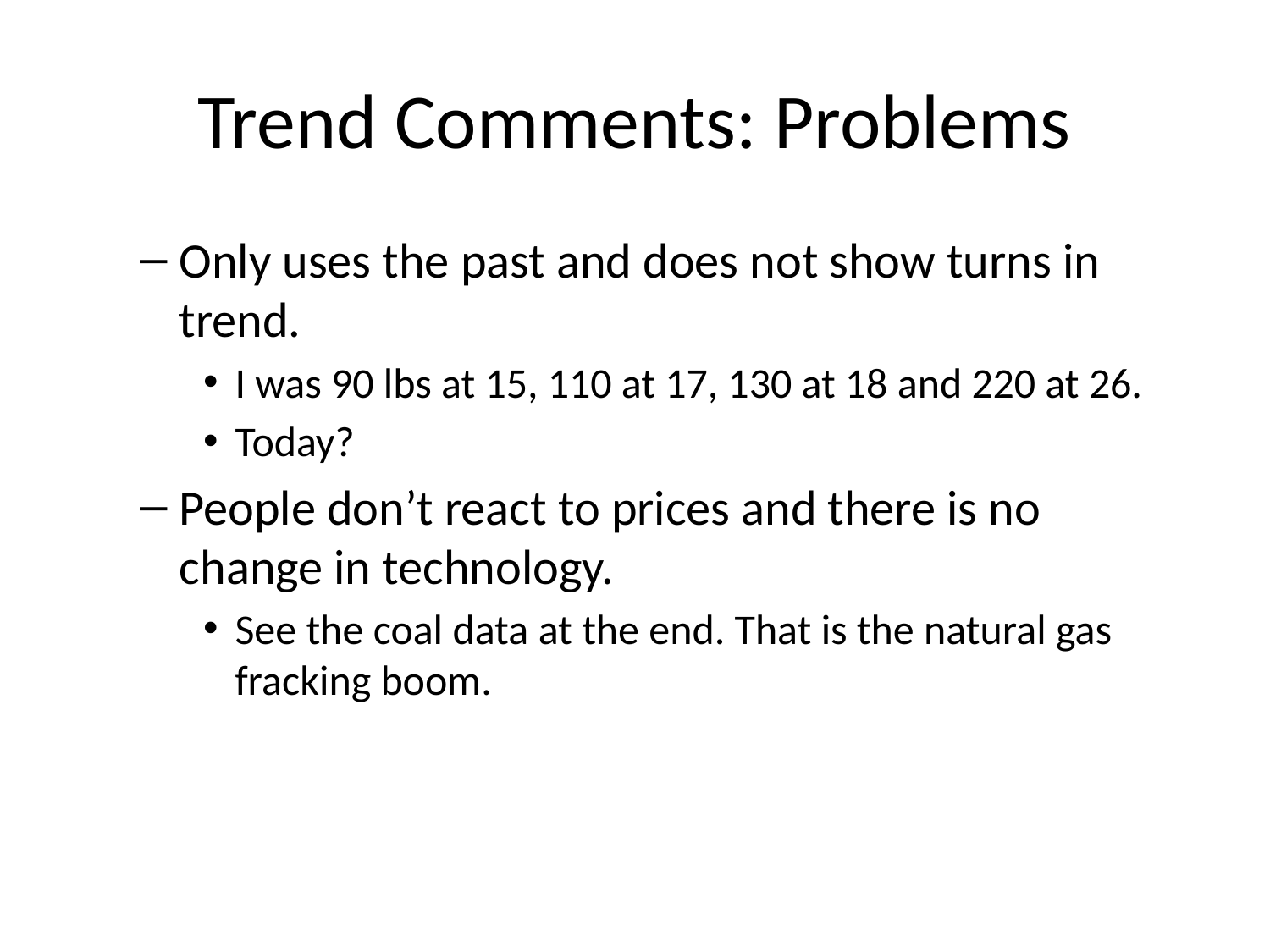

# Trend Comments: Problems
Only uses the past and does not show turns in trend.
I was 90 lbs at 15, 110 at 17, 130 at 18 and 220 at 26.
Today?
People don’t react to prices and there is no change in technology.
See the coal data at the end. That is the natural gas fracking boom.